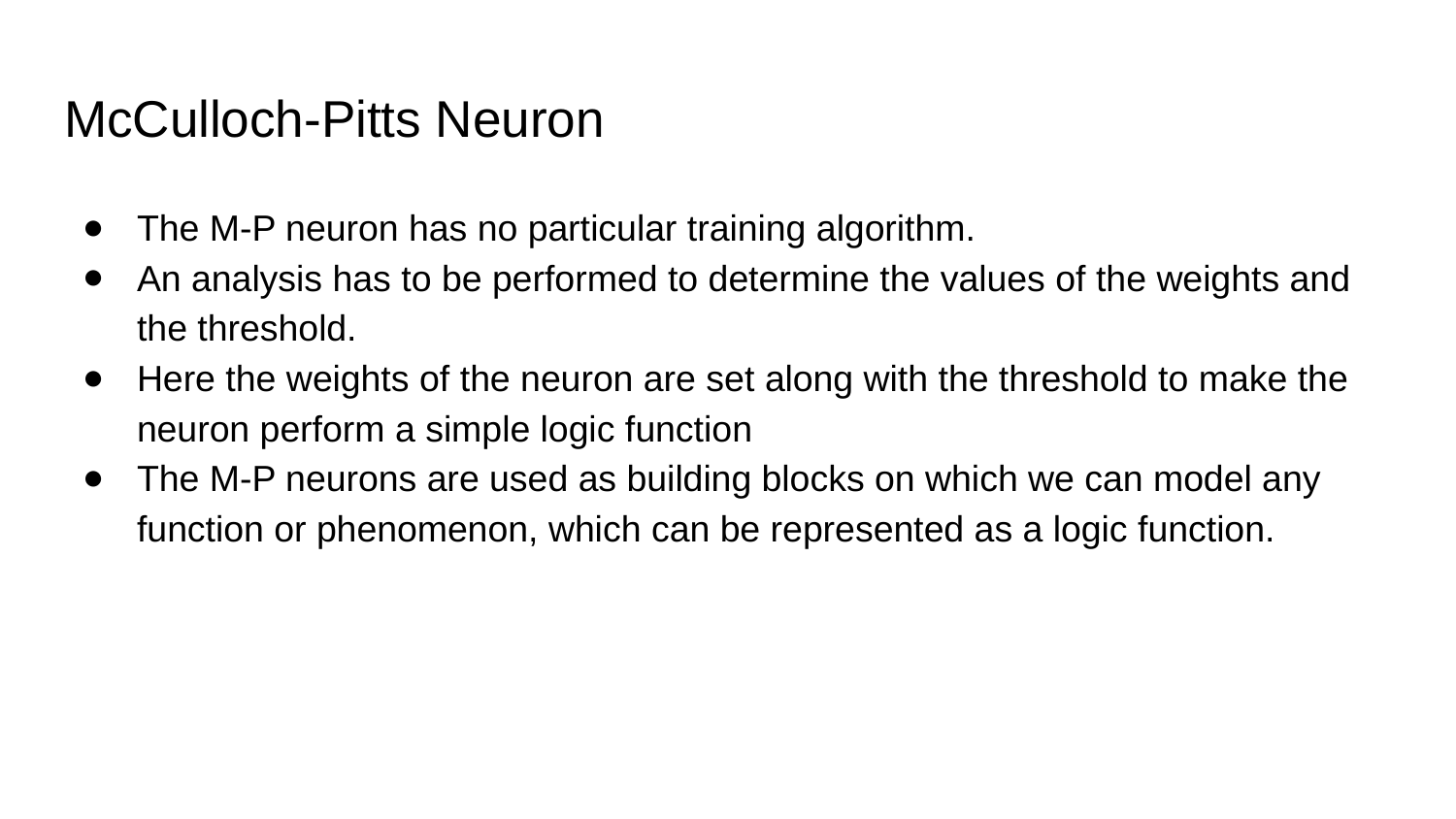

# McCulloch-Pitts Neuron
The M-P neuron has no particular training algorithm.
An analysis has to be performed to determine the values of the weights and the threshold.
Here the weights of the neuron are set along with the threshold to make the neuron perform a simple logic function
The M-P neurons are used as building blocks on which we can model any function or phenomenon, which can be represented as a logic function.